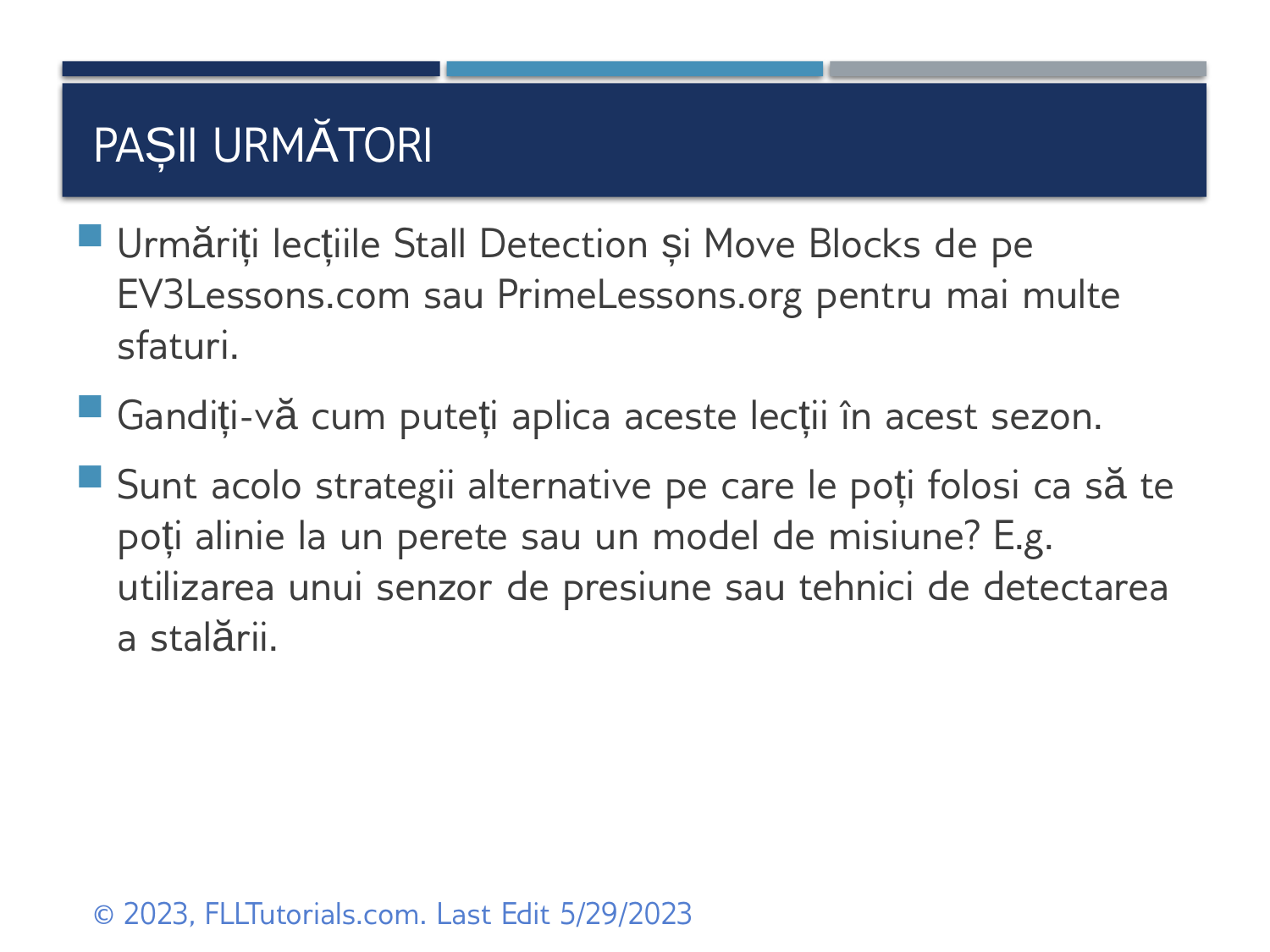

# Pașii următori
Urmăriți lecțiile Stall Detection și Move Blocks de pe EV3Lessons.com sau PrimeLessons.org pentru mai multe sfaturi.
Gandiți-vă cum puteți aplica aceste lecții în acest sezon.
Sunt acolo strategii alternative pe care le poți folosi ca să te poți alinie la un perete sau un model de misiune? E.g. utilizarea unui senzor de presiune sau tehnici de detectarea a stalării.
© 2023, FLLTutorials.com. Last Edit 5/29/2023